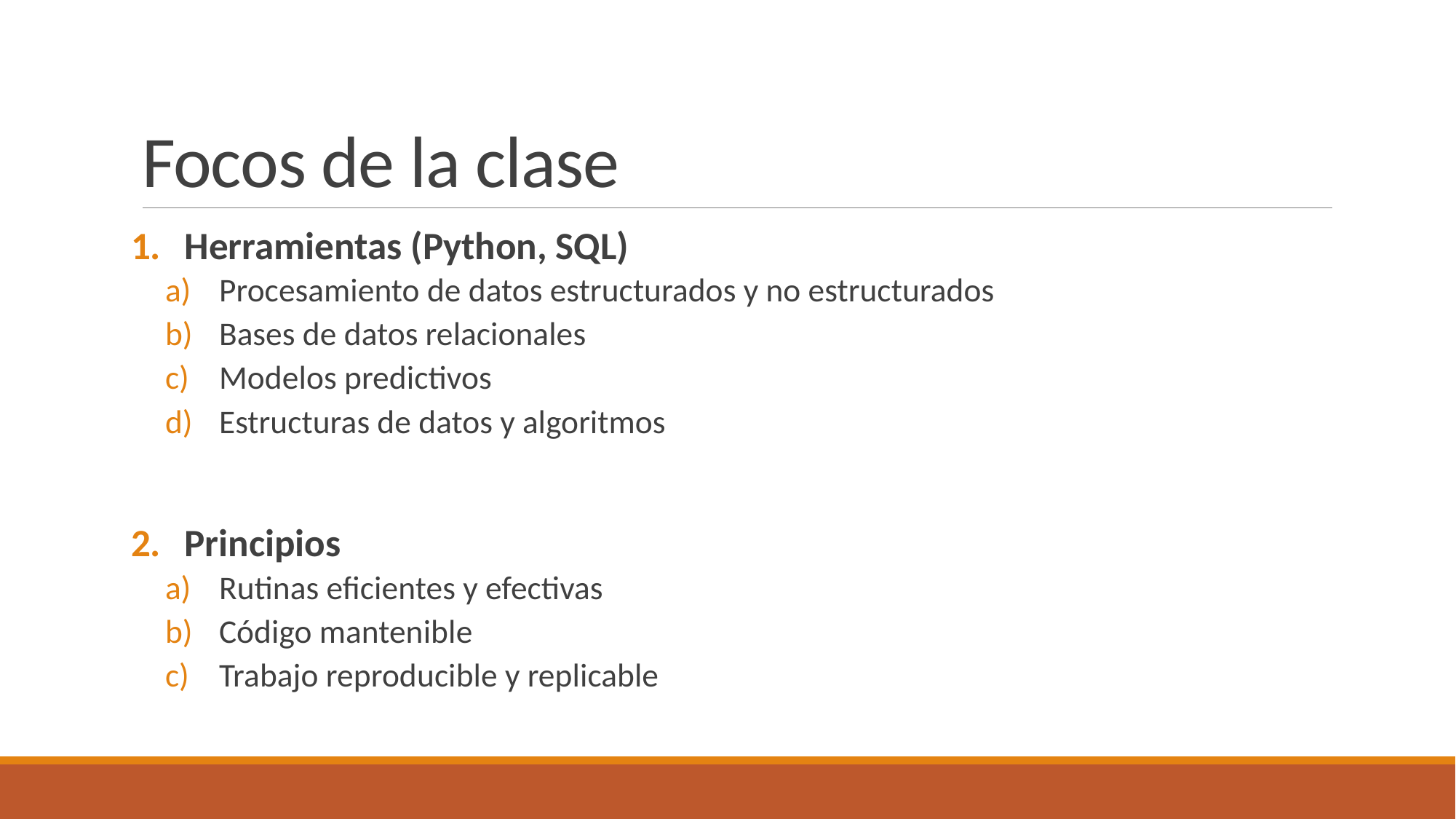

# Focos de la clase
Herramientas (Python, SQL)
Procesamiento de datos estructurados y no estructurados
Bases de datos relacionales
Modelos predictivos
Estructuras de datos y algoritmos

Principios
Rutinas eficientes y efectivas
Código mantenible
Trabajo reproducible y replicable